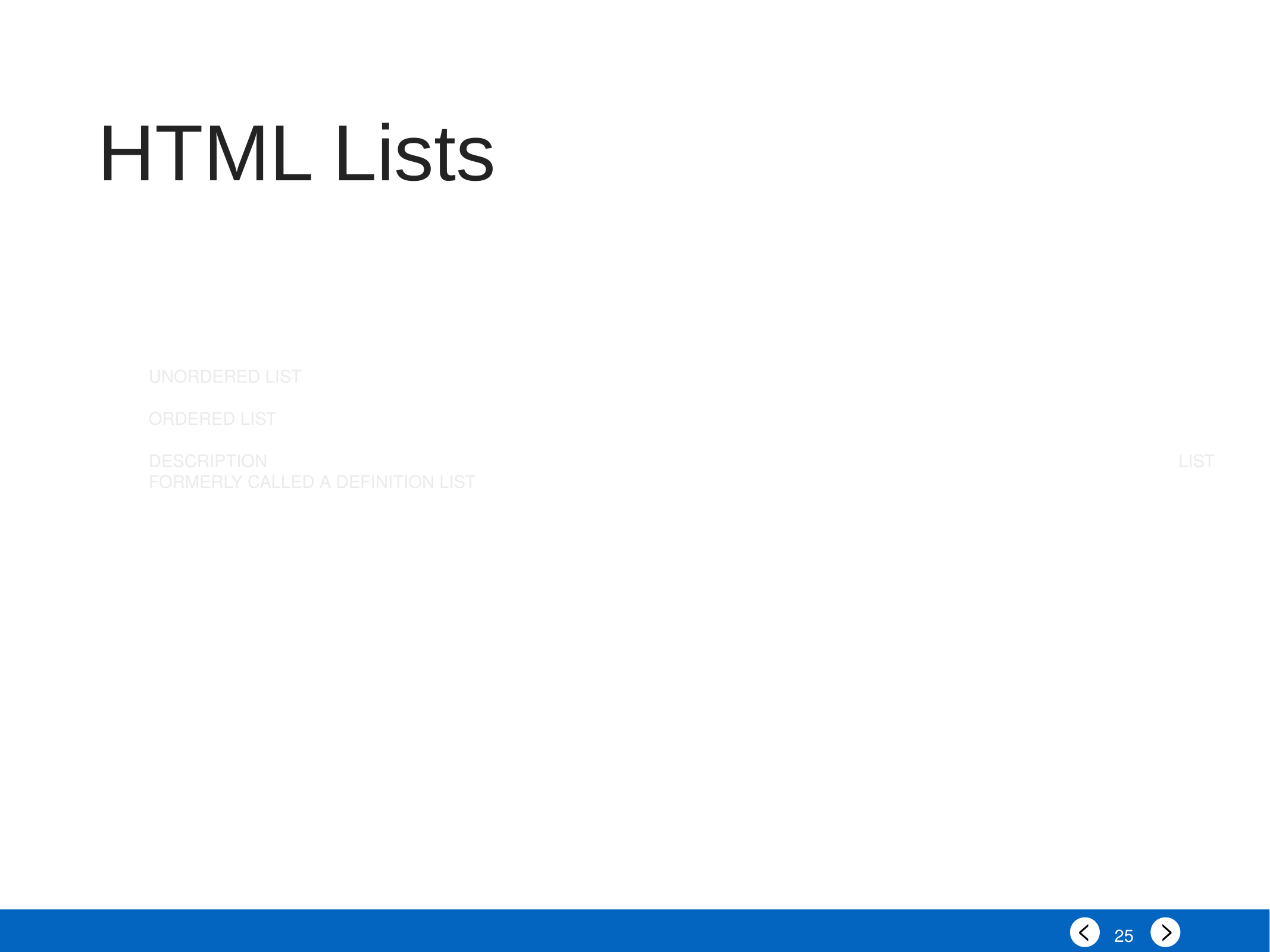

HTML Lists
Unordered List

Ordered List

Description List
formerly called a definition list
25